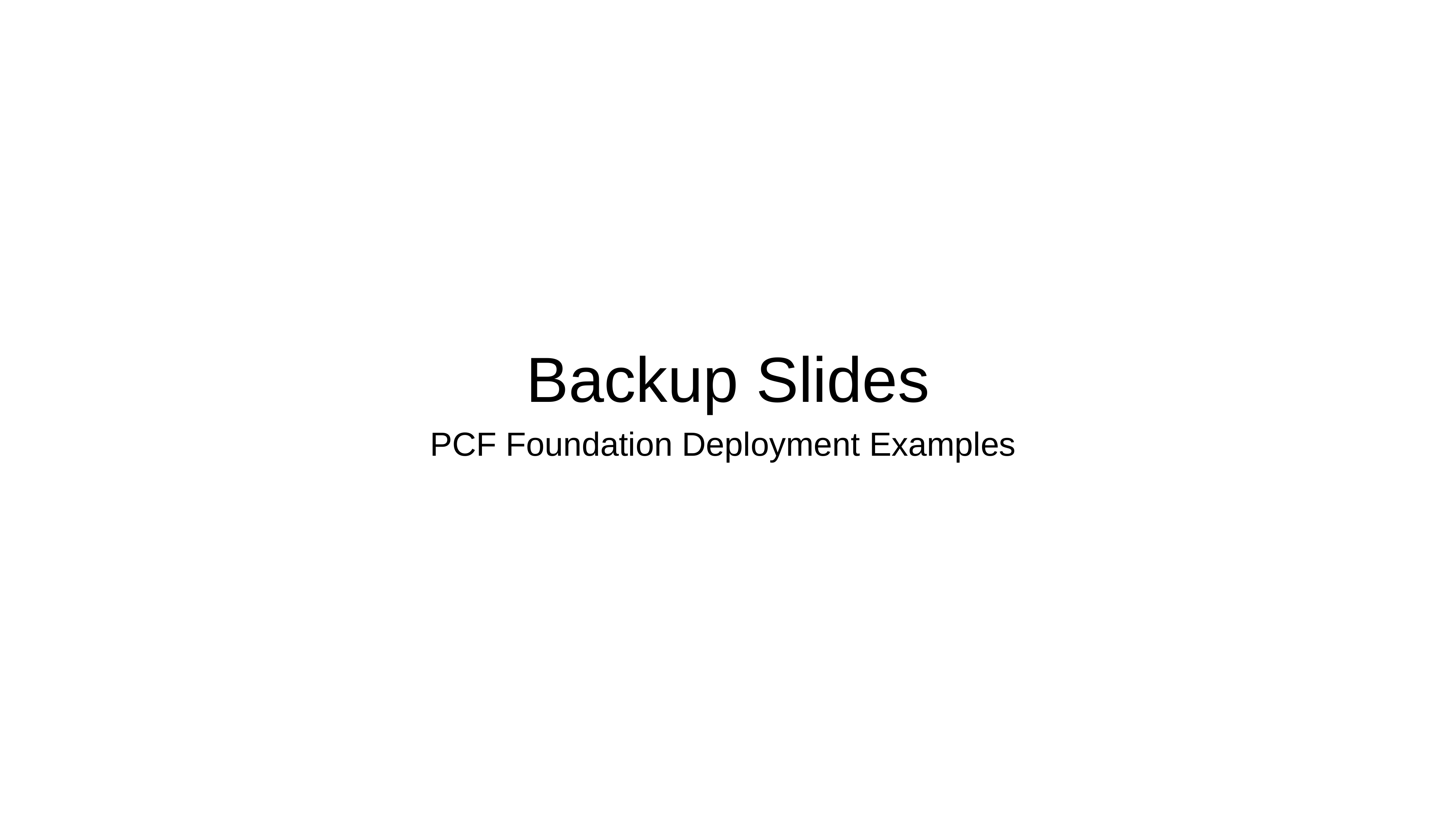

# Backup Slides
PCF Foundation Deployment Examples